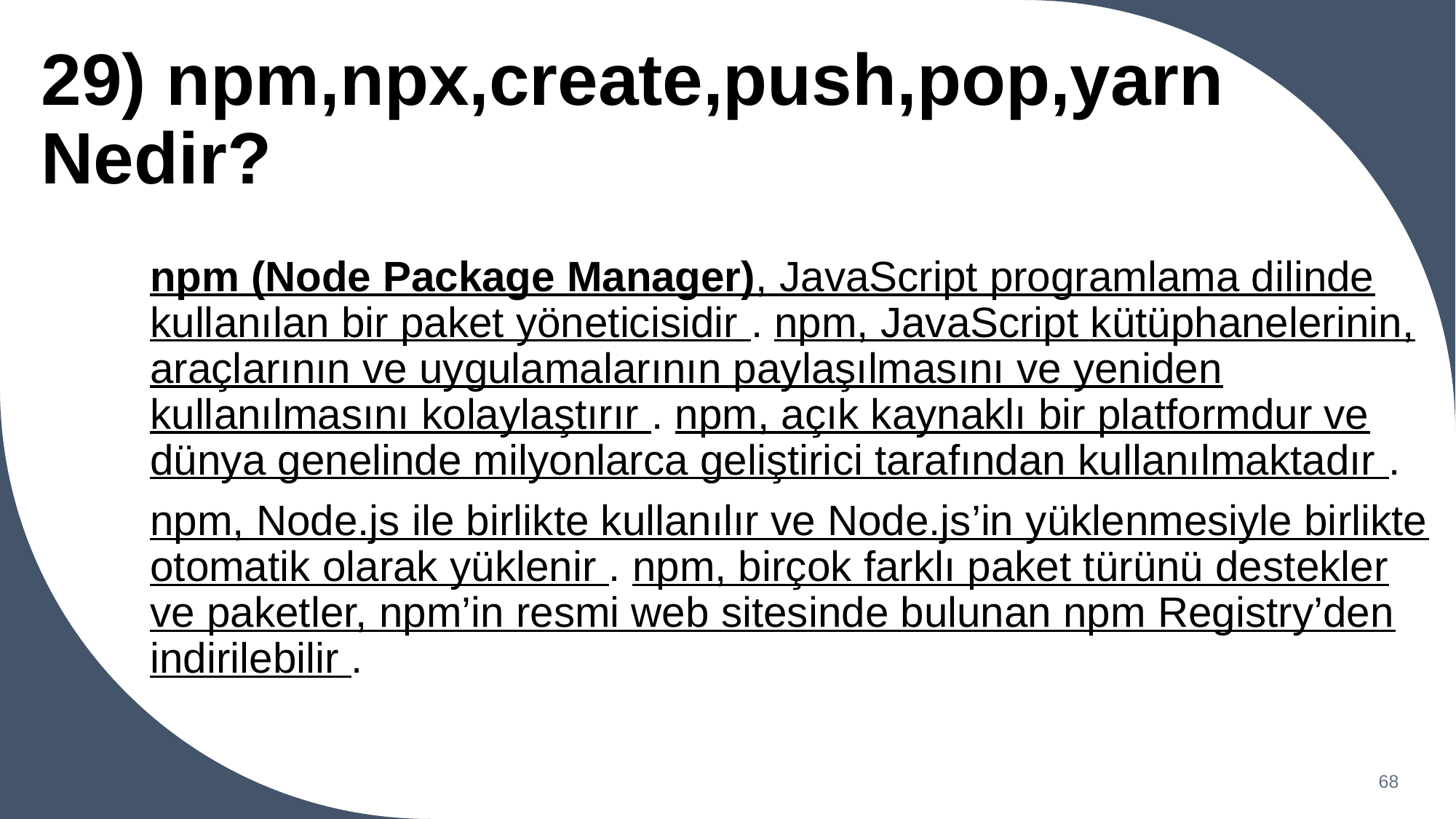

# 29) npm,npx,create,push,pop,yarn Nedir?
npm (Node Package Manager), JavaScript programlama dilinde kullanılan bir paket yöneticisidir . npm, JavaScript kütüphanelerinin, araçlarının ve uygulamalarının paylaşılmasını ve yeniden kullanılmasını kolaylaştırır . npm, açık kaynaklı bir platformdur ve dünya genelinde milyonlarca geliştirici tarafından kullanılmaktadır .
npm, Node.js ile birlikte kullanılır ve Node.js’in yüklenmesiyle birlikte otomatik olarak yüklenir . npm, birçok farklı paket türünü destekler ve paketler, npm’in resmi web sitesinde bulunan npm Registry’den indirilebilir .

68